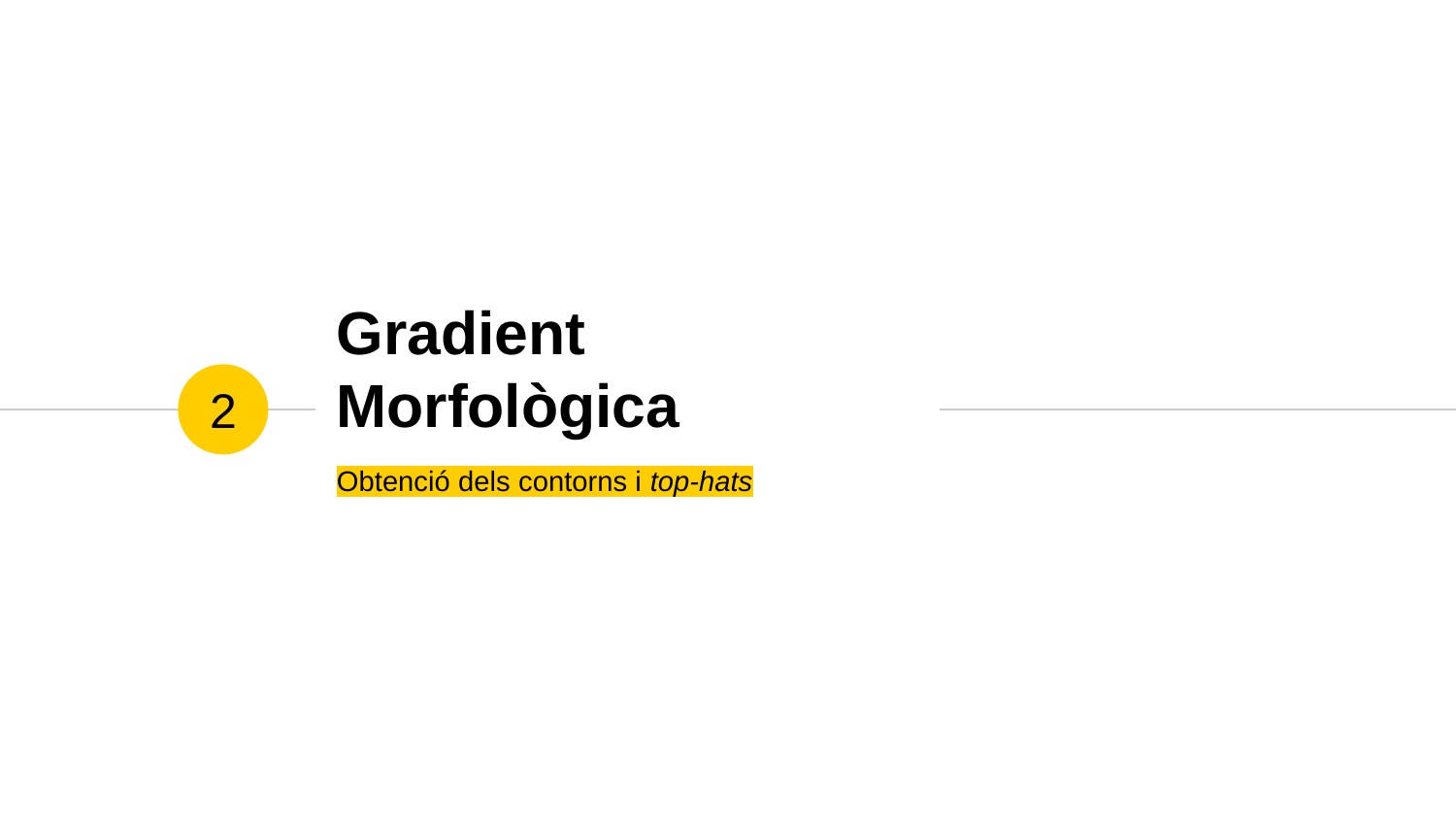

# Gradient Morfològica
2
Obtenció dels contorns i top-hats